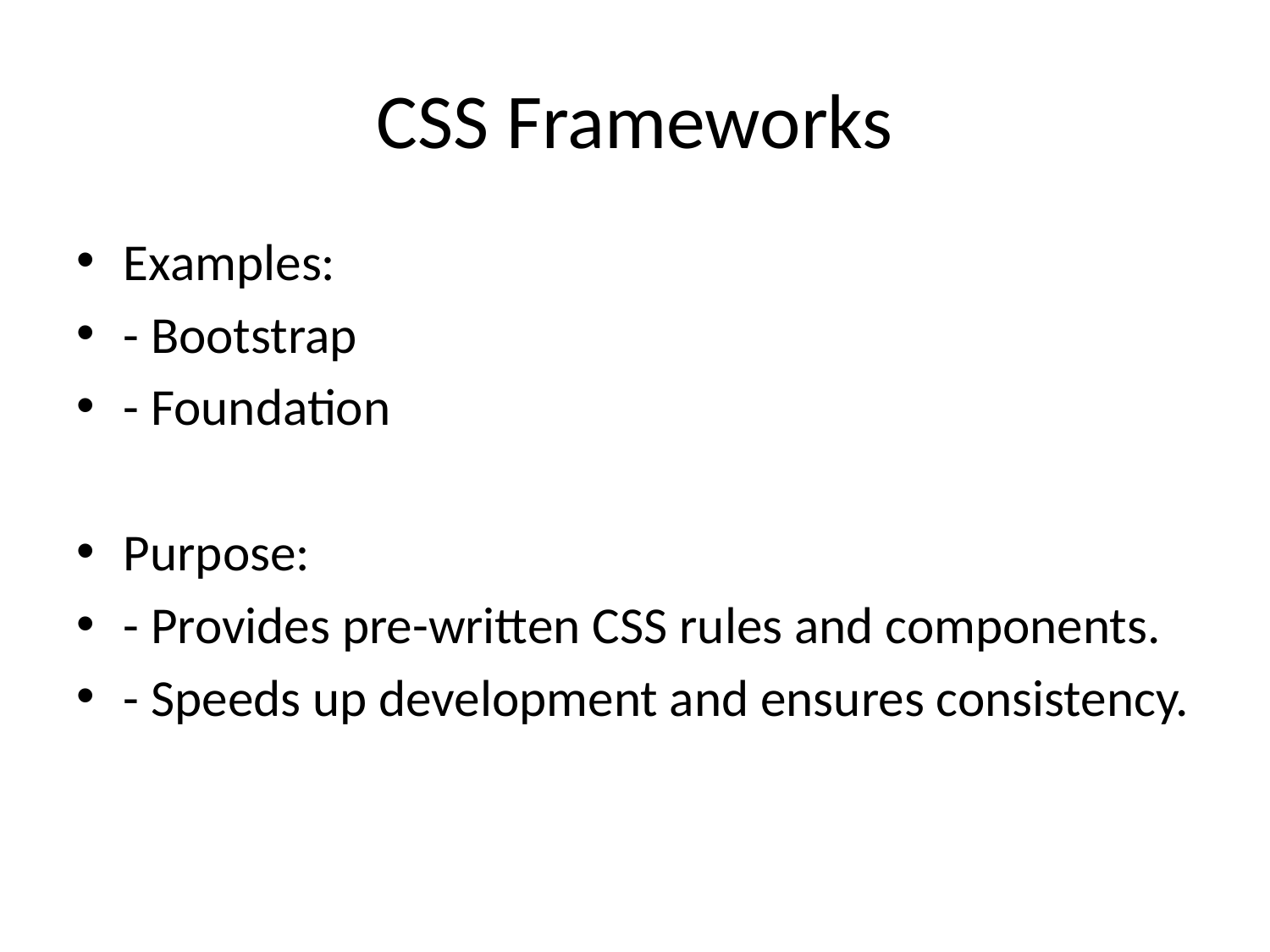

# CSS Frameworks
Examples:
- Bootstrap
- Foundation

Purpose:
- Provides pre-written CSS rules and components.
- Speeds up development and ensures consistency.